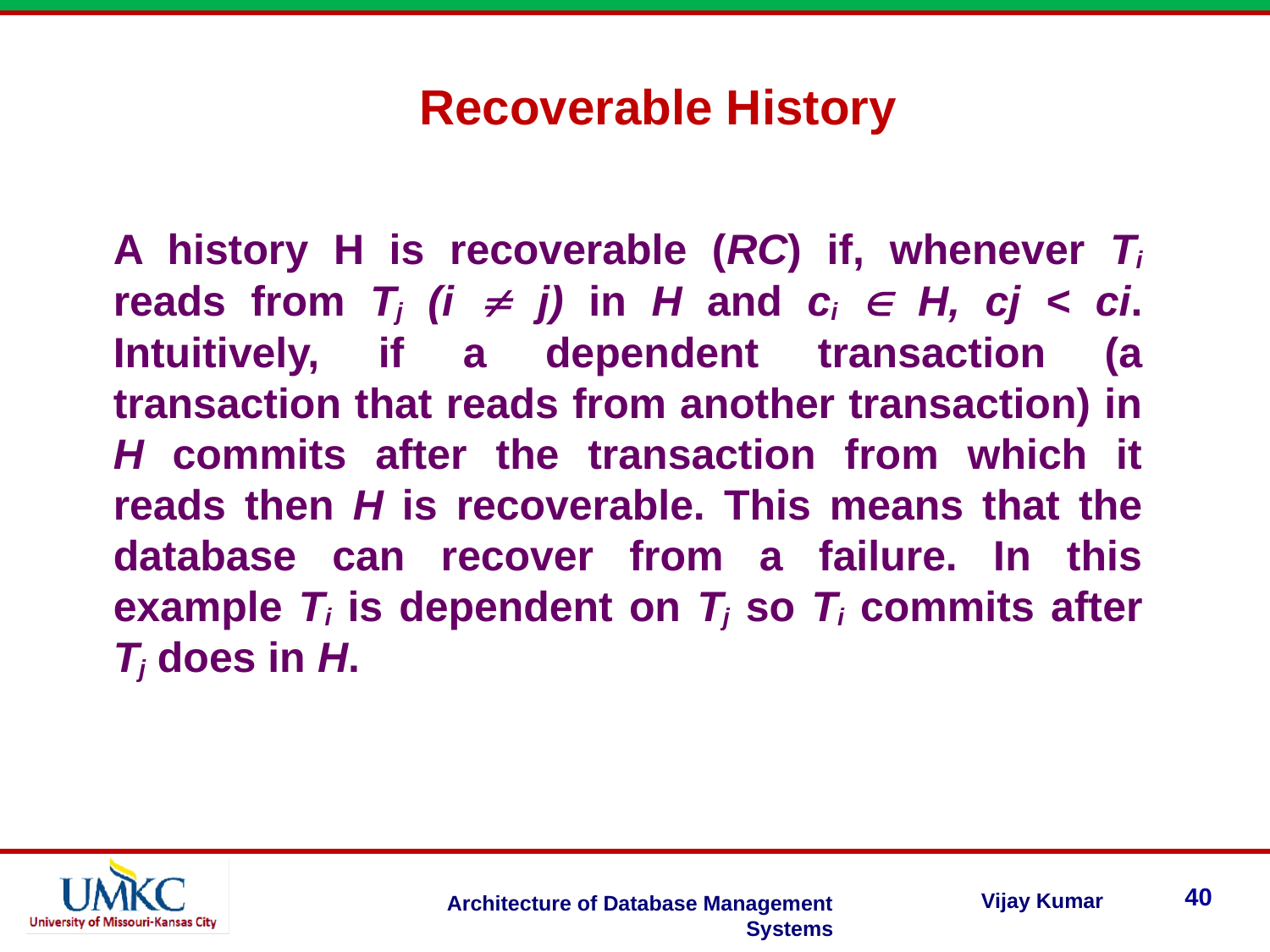

Recoverable History
A history H is recoverable (RC) if, whenever Ti reads from Tj (i ≠ j) in H and ci ∈ H, cj < ci. Intuitively, if a dependent transaction (a transaction that reads from another transaction) in H commits after the transaction from which it reads then H is recoverable. This means that the database can recover from a failure. In this example Ti is dependent on Tj so Ti commits after Tj does in H.
40